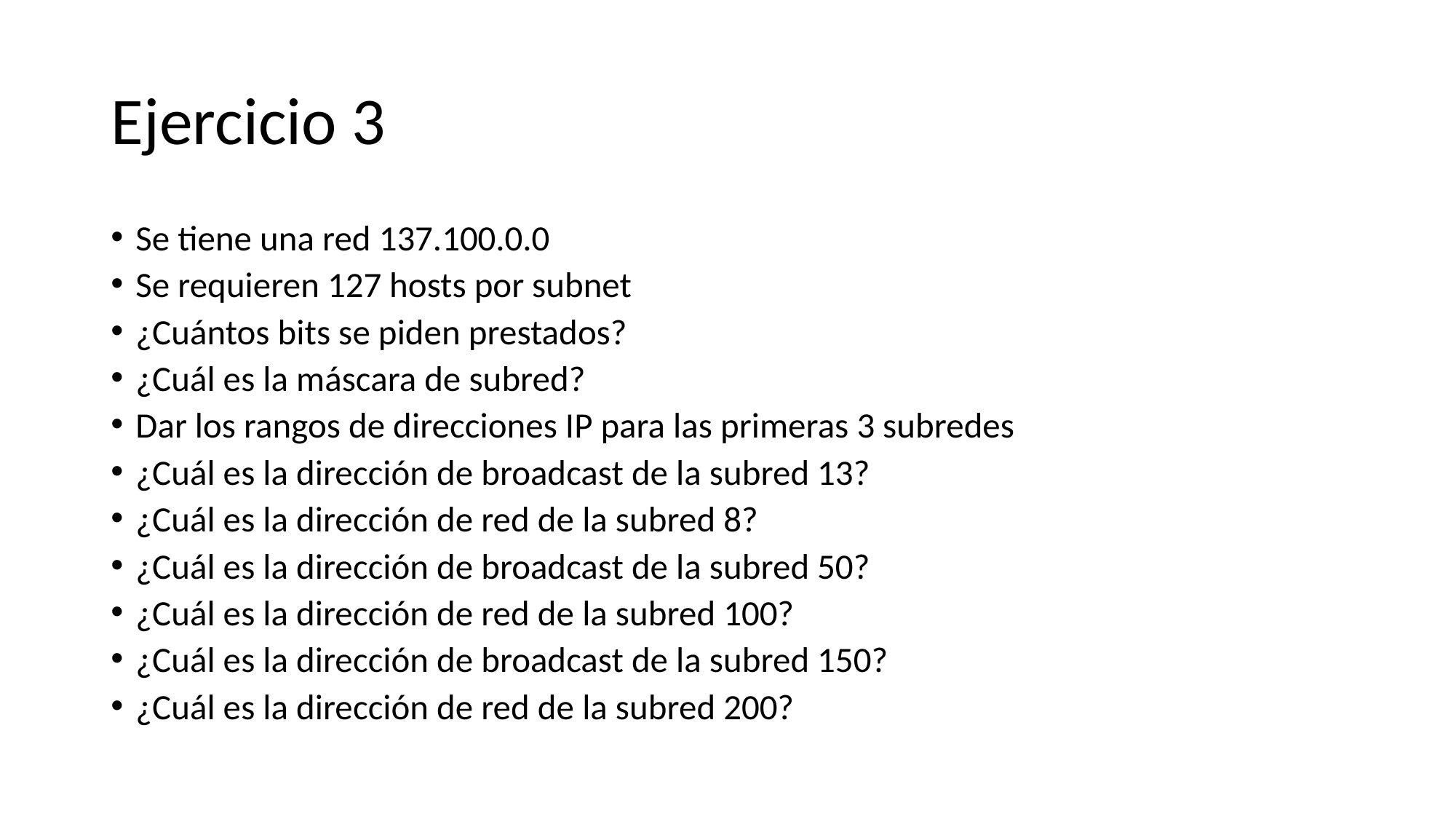

# Ejercicio 3
Se tiene una red 137.100.0.0
Se requieren 127 hosts por subnet
¿Cuántos bits se piden prestados?
¿Cuál es la máscara de subred?
Dar los rangos de direcciones IP para las primeras 3 subredes
¿Cuál es la dirección de broadcast de la subred 13?
¿Cuál es la dirección de red de la subred 8?
¿Cuál es la dirección de broadcast de la subred 50?
¿Cuál es la dirección de red de la subred 100?
¿Cuál es la dirección de broadcast de la subred 150?
¿Cuál es la dirección de red de la subred 200?